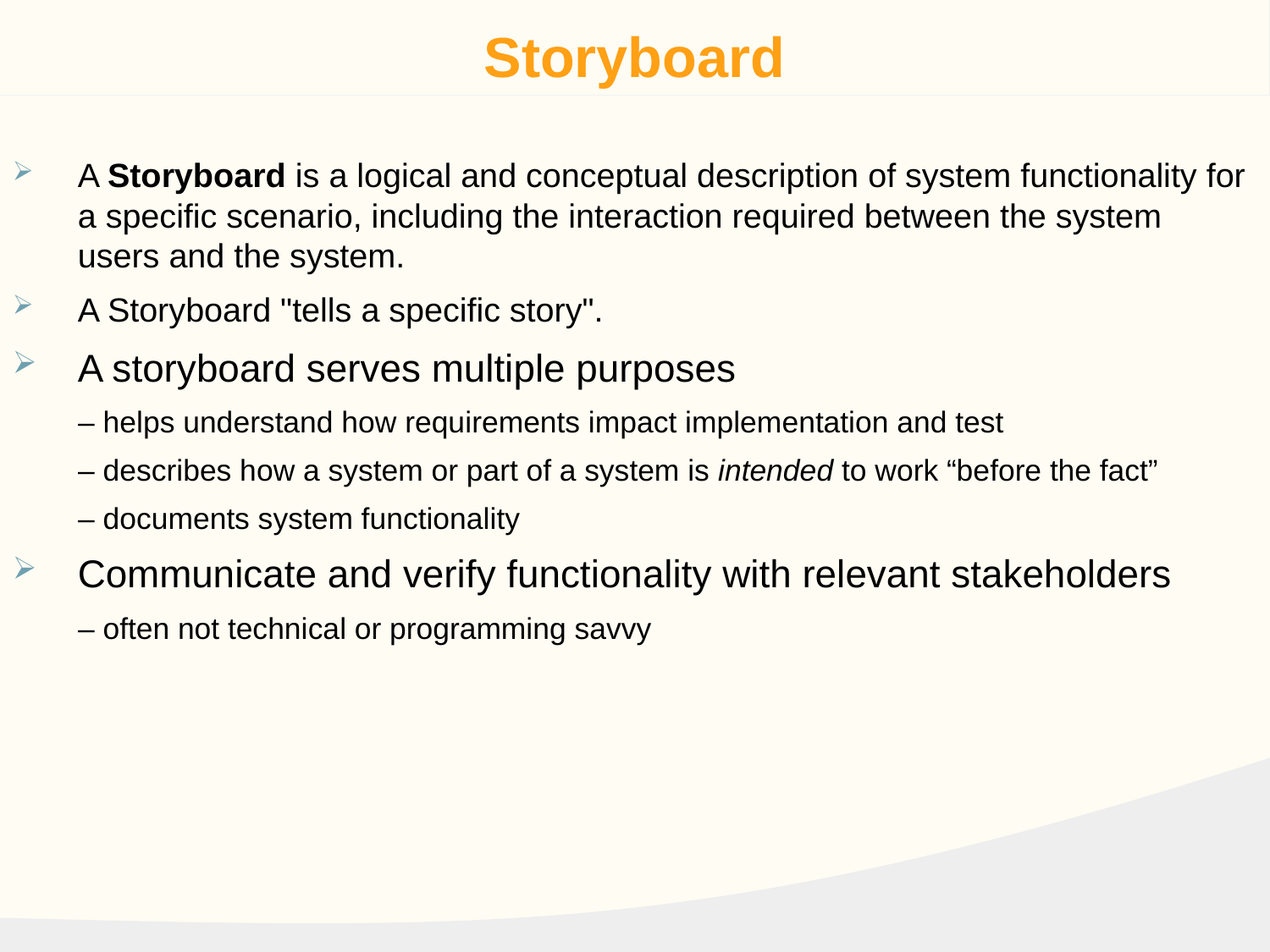

Storyboard
A Storyboard is a logical and conceptual description of system functionality for a specific scenario, including the interaction required between the system users and the system.
A Storyboard "tells a specific story".
A storyboard serves multiple purposes
– helps understand how requirements impact implementation and test
– describes how a system or part of a system is intended to work “before the fact”
– documents system functionality
Communicate and verify functionality with relevant stakeholders
– often not technical or programming savvy